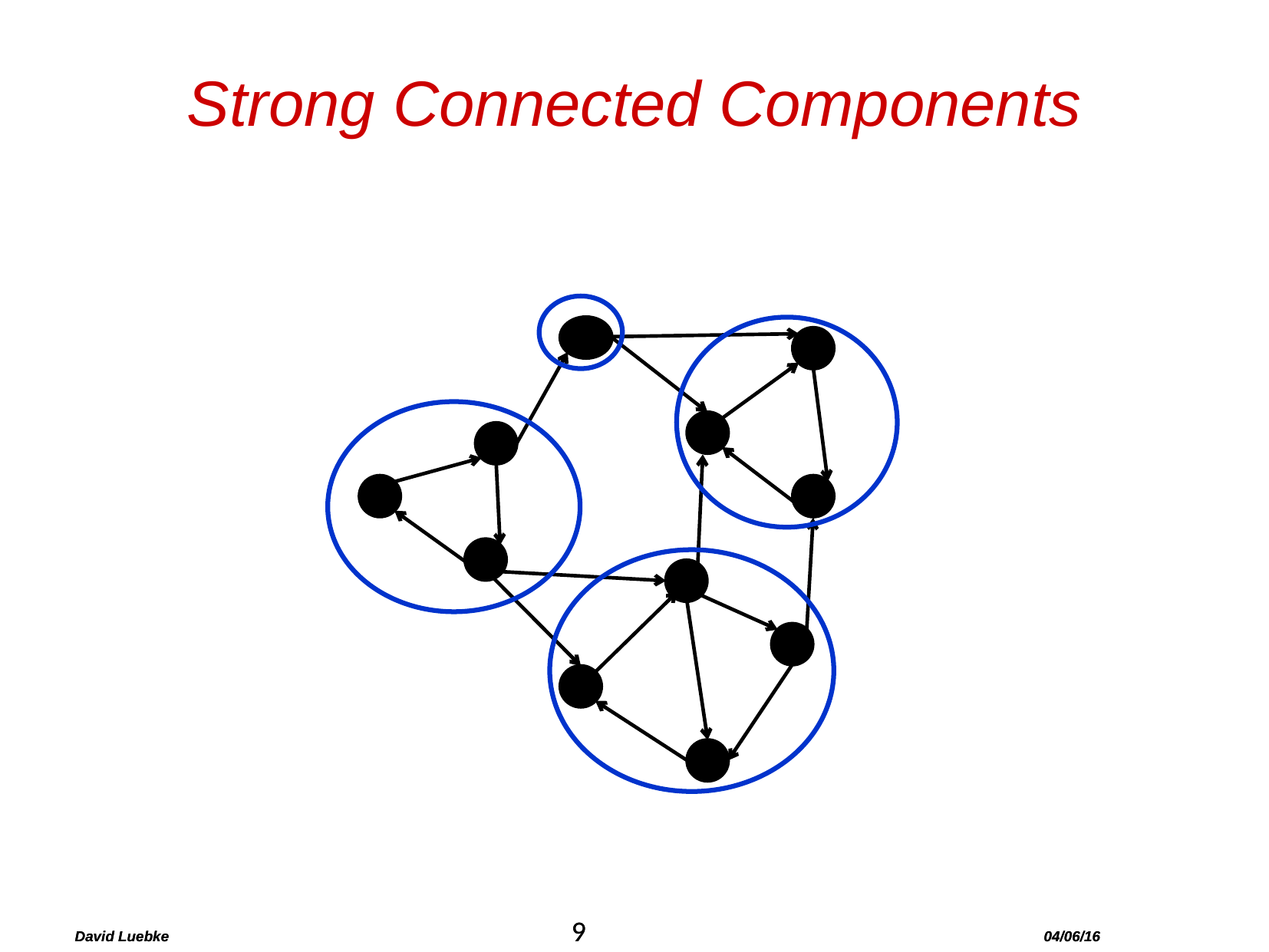

Strong Connected Components

David Luebke				         9 				            04/06/16
David Luebke				         9 				            04/06/16